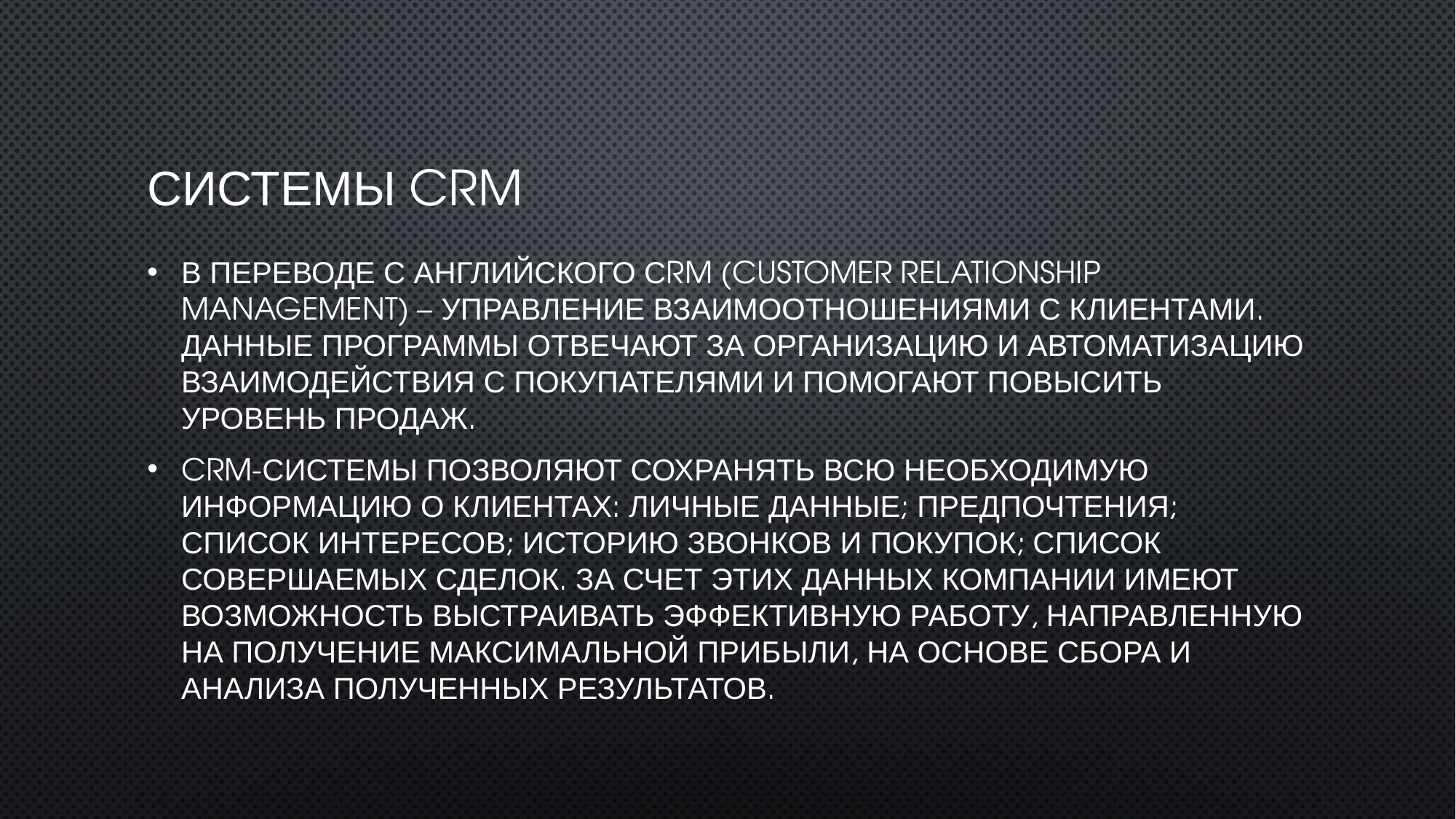

# Системы CRM
В переводе с английского СRM (Customer Relationship Management) – управление взаимоотношениями с клиентами. Данные программы отвечают за организацию и автоматизацию взаимодействия с покупателями и помогают повысить уровень продаж.
CRM-системы позволяют сохранять всю необходимую информацию о клиентах: личные данные; предпочтения; список интересов; историю звонков и покупок; список совершаемых сделок. За счет этих данных компании имеют возможность выстраивать эффективную работу, направленную на получение максимальной прибыли, на основе сбора и анализа полученных результатов.